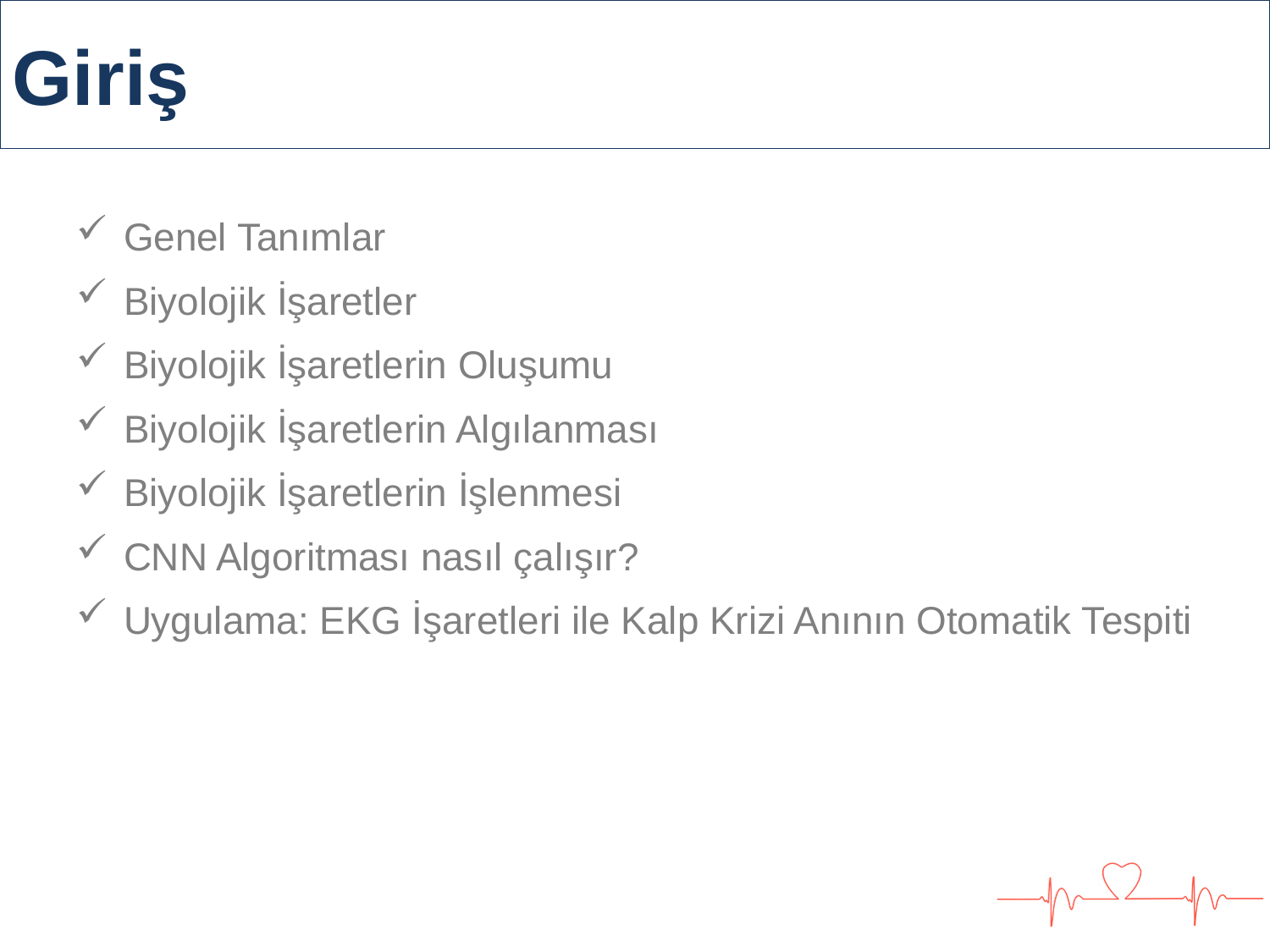

# Giriş
Genel Tanımlar
Biyolojik İşaretler
Biyolojik İşaretlerin Oluşumu
Biyolojik İşaretlerin Algılanması
Biyolojik İşaretlerin İşlenmesi
CNN Algoritması nasıl çalışır?
Uygulama: EKG İşaretleri ile Kalp Krizi Anının Otomatik Tespiti